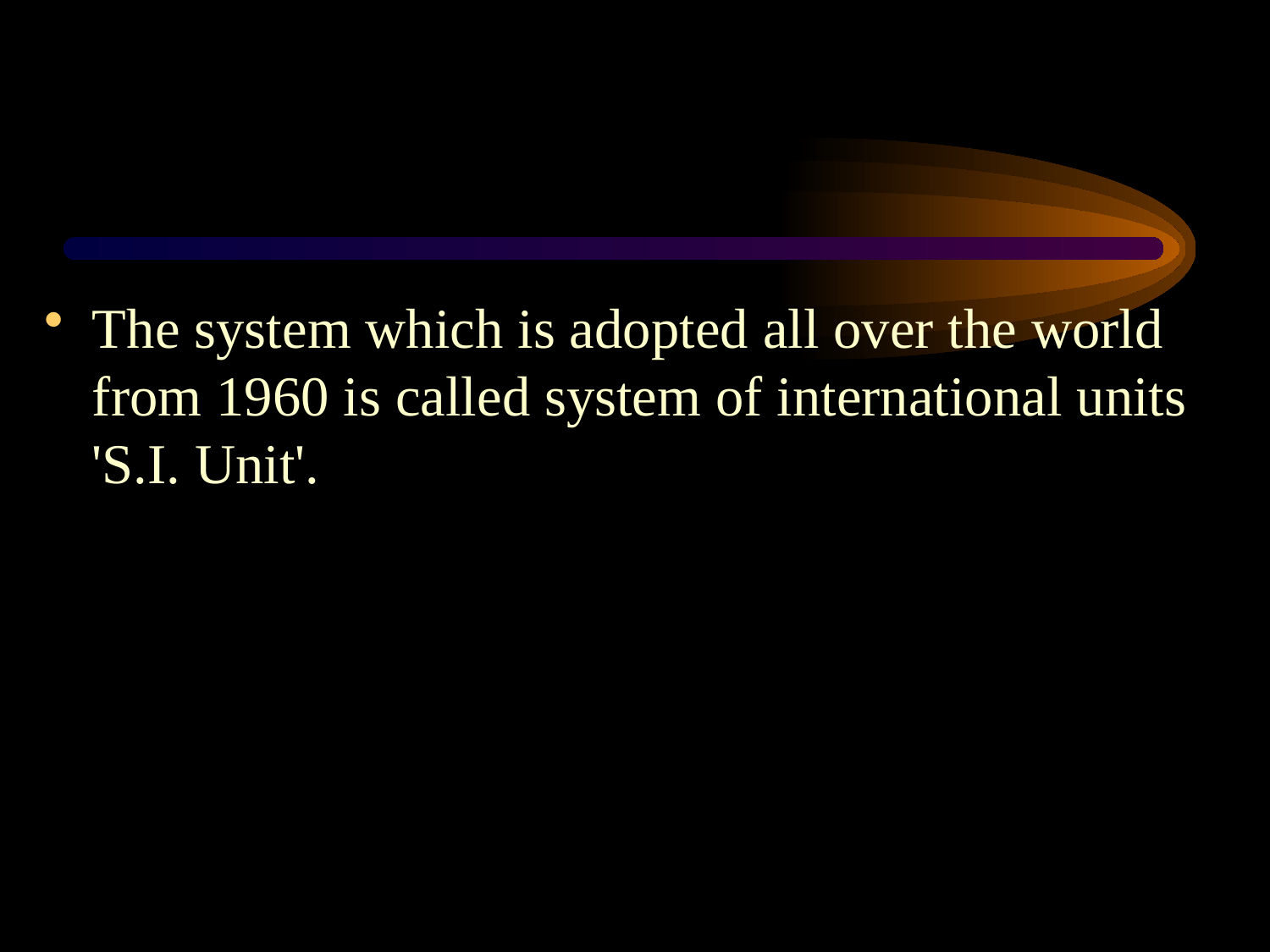

The system which is adopted all over the world from 1960 is called system of international units 'S.I. Unit'.